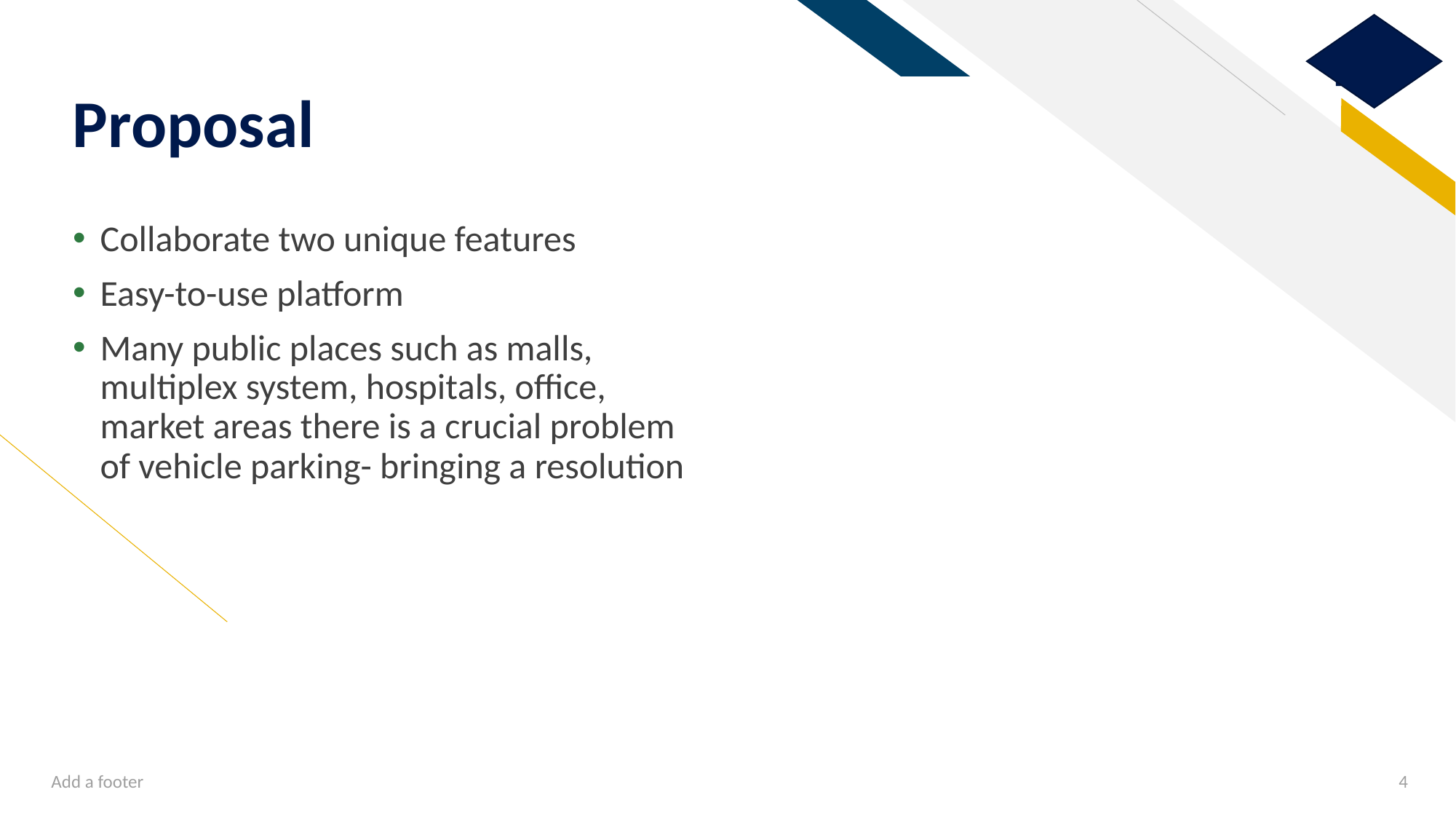

# Proposal
Collaborate two unique features
Easy-to-use platform
Many public places such as malls, multiplex system, hospitals, office, market areas there is a crucial problem of vehicle parking- bringing a resolution

Add a footer
4